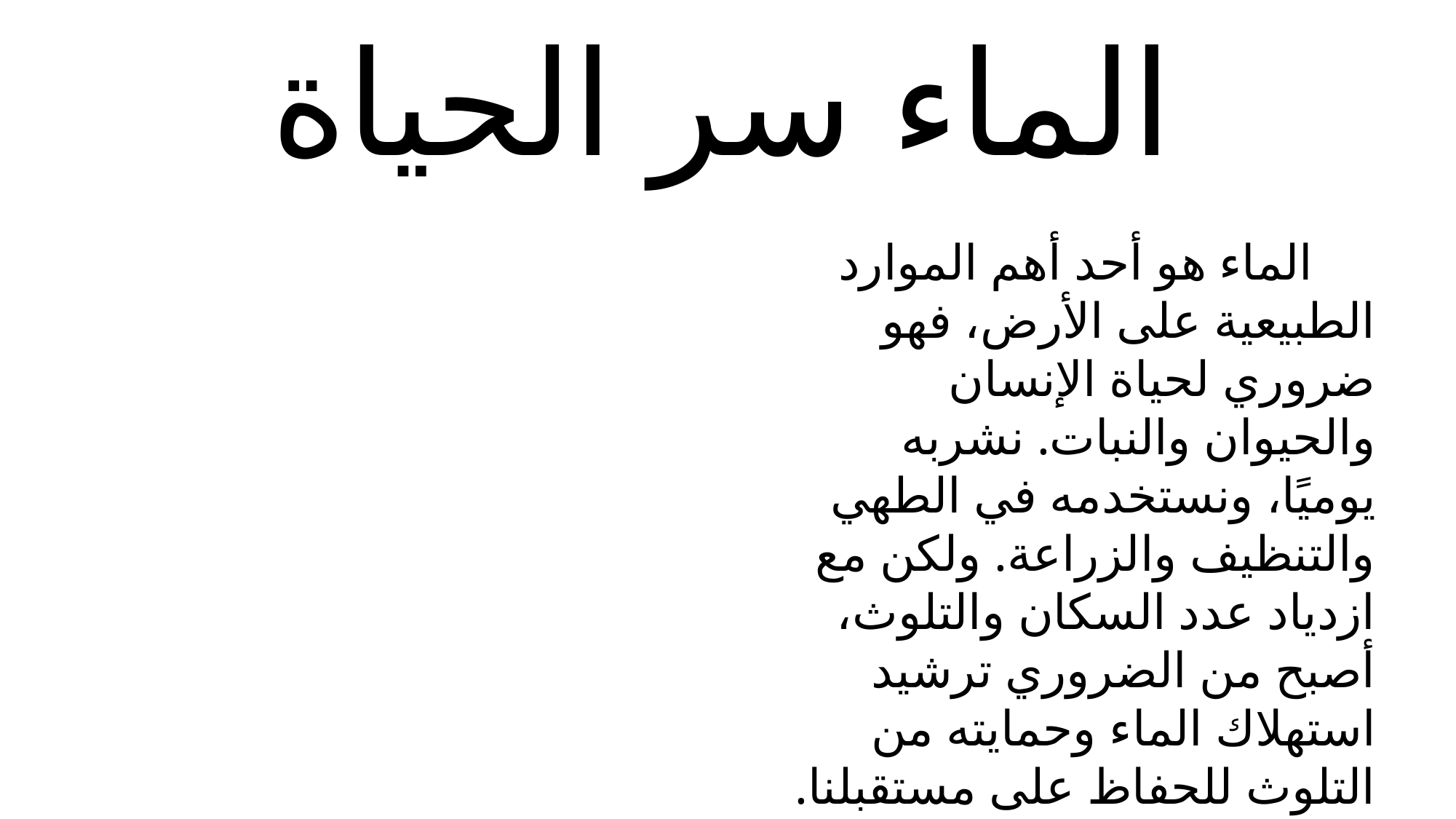

# الماء سر الحياة
     الماء هو أحد أهم الموارد الطبيعية على الأرض، فهو ضروري لحياة الإنسان والحيوان والنبات. نشربه يوميًا، ونستخدمه في الطهي والتنظيف والزراعة. ولكن مع ازدياد عدد السكان والتلوث، أصبح من الضروري ترشيد استهلاك الماء وحمايته من التلوث للحفاظ على مستقبلنا.